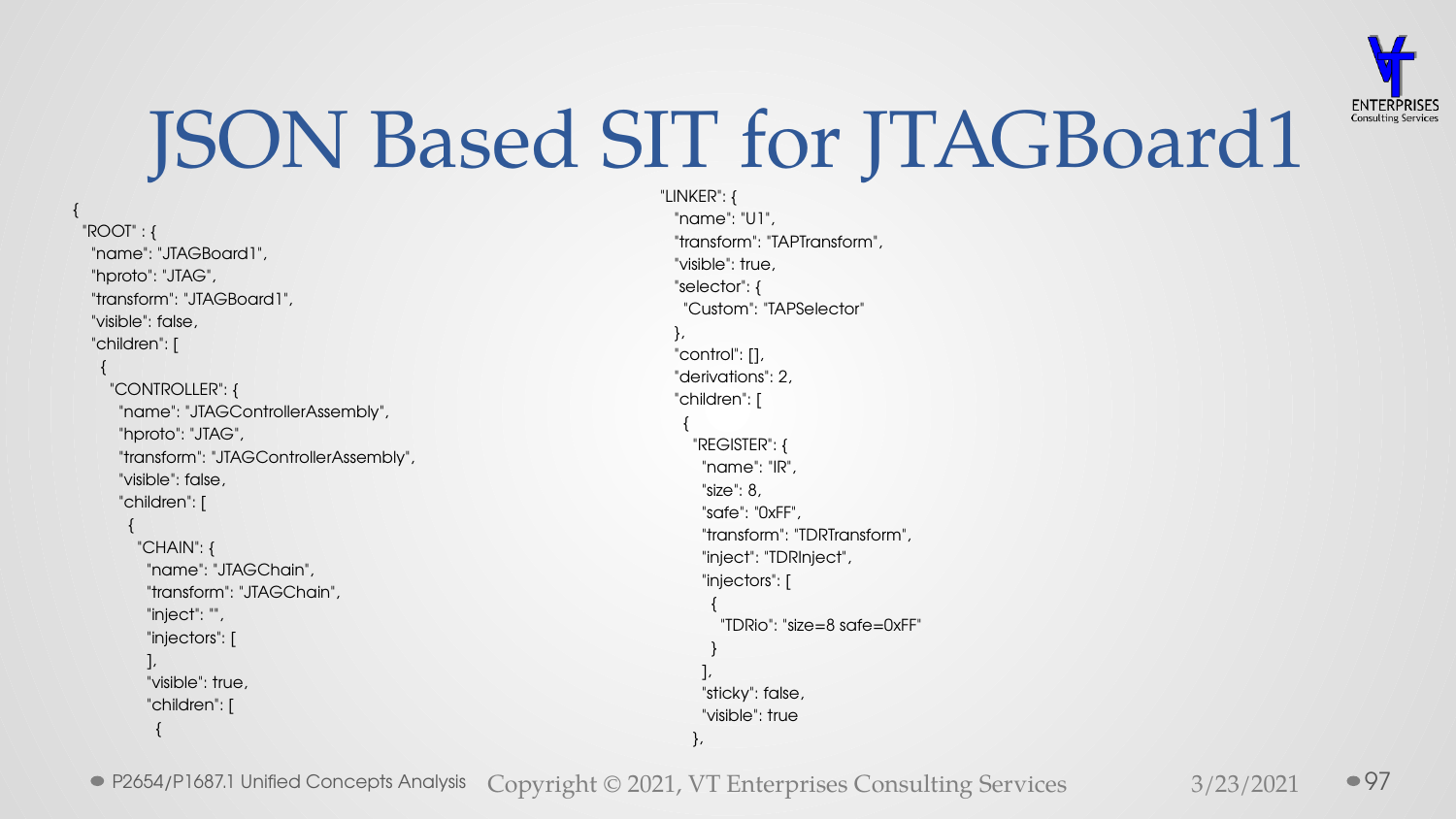

# JSON Based SIT for JTAGBoard1
                   "LINKER": {
                      "name": "U1",
                      "transform": "TAPTransform",
                      "visible": true,
                      "selector": {
                        "Custom": "TAPSelector"
                      },
                      "control": [],
                      "derivations": 2,
                      "children": [
                        {
                          "REGISTER": {
                            "name": "IR",
                            "size": 8,
                            "safe": "0xFF",
                            "transform": "TDRTransform",
                            "inject": "TDRInject",
                            "injectors": [
                              {
                                "TDRio": "size=8 safe=0xFF"
                              }
                            ],
                            "sticky": false,
                            "visible": true
                          },
{
  "ROOT" : {
    "name": "JTAGBoard1",
    "hproto": "JTAG",
    "transform": "JTAGBoard1",
    "visible": false,
    "children": [
      {
        "CONTROLLER": {
          "name": "JTAGControllerAssembly",
          "hproto": "JTAG",
          "transform": "JTAGControllerAssembly",
          "visible": false,
          "children": [
            {
              "CHAIN": {
                "name": "JTAGChain",
                "transform": "JTAGChain",
                "inject": "",
                "injectors": [
                ],
                "visible": true,
                "children": [
                  {
P2654/P1687.1 Unified Concepts Analysis
97
3/23/2021